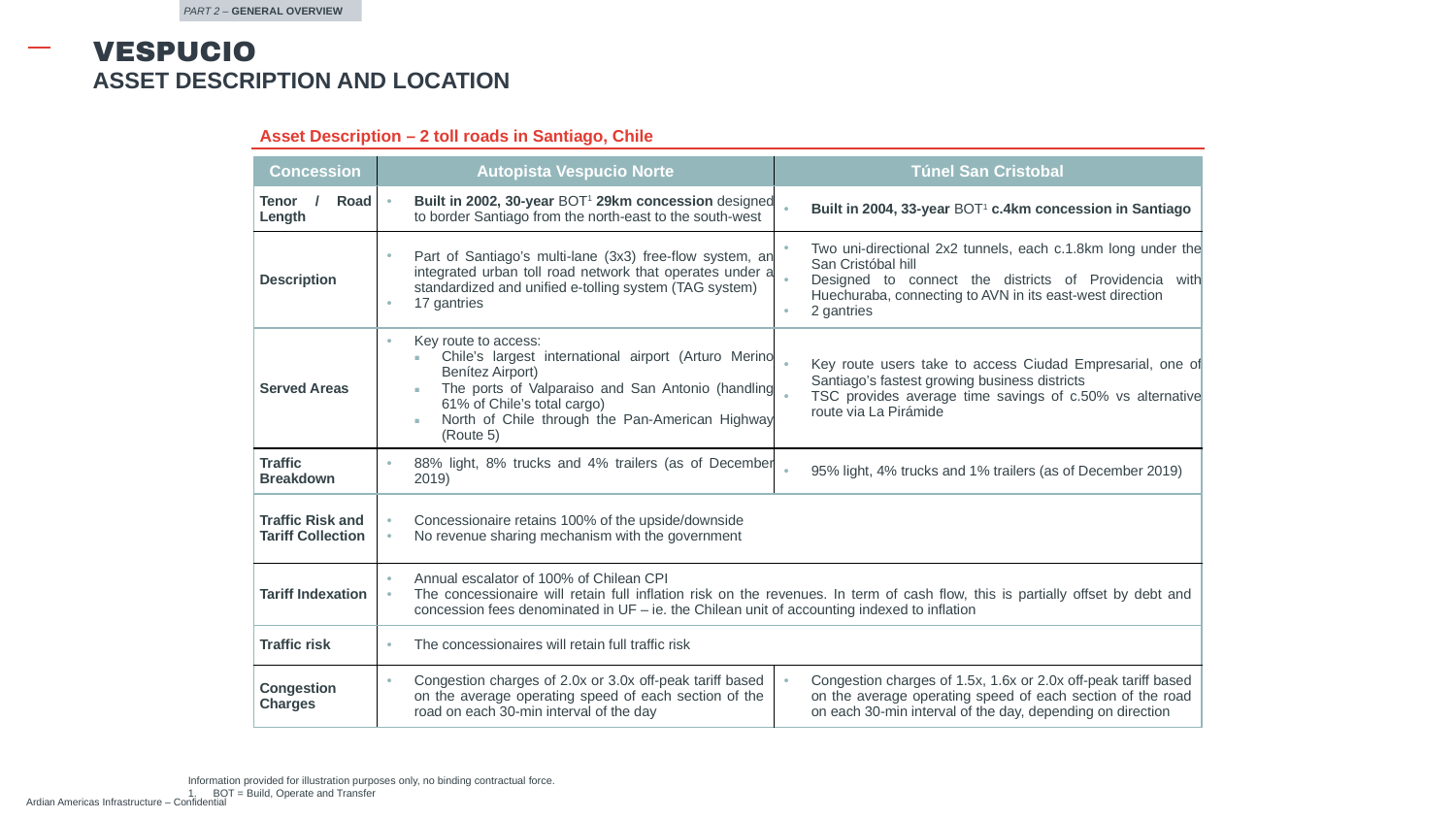

PART 2 – GENERAL OVERVIEW

# VESPUCIO
ASSET DESCRIPTION AND LOCATION
Asset Description – 2 toll roads in Santiago, Chile
| Concession | Autopista Vespucio Norte | Túnel San Cristobal |
| --- | --- | --- |
| Tenor / Road Length | Built in 2002, 30-year BOT1 29km concession designed to border Santiago from the north-east to the south-west | Built in 2004, 33-year BOT1 c.4km concession in Santiago |
| Description | Part of Santiago’s multi-lane (3x3) free-flow system, an integrated urban toll road network that operates under a standardized and unified e-tolling system (TAG system) 17 gantries | Two uni-directional 2x2 tunnels, each c.1.8km long under the San Cristóbal hill Designed to connect the districts of Providencia with Huechuraba, connecting to AVN in its east-west direction 2 gantries |
| Served Areas | Key route to access: Chile’s largest international airport (Arturo Merino Benítez Airport) The ports of Valparaiso and San Antonio (handling 61% of Chile’s total cargo) North of Chile through the Pan-American Highway (Route 5) | Key route users take to access Ciudad Empresarial, one of Santiago’s fastest growing business districts TSC provides average time savings of c.50% vs alternative route via La Pirámide |
| Traffic Breakdown | 88% light, 8% trucks and 4% trailers (as of December 2019) | 95% light, 4% trucks and 1% trailers (as of December 2019) |
| Traffic Risk and Tariff Collection | Concessionaire retains 100% of the upside/downside No revenue sharing mechanism with the government |  |
| Tariff Indexation | Annual escalator of 100% of Chilean CPI The concessionaire will retain full inflation risk on the revenues. In term of cash flow, this is partially offset by debt and concession fees denominated in UF – ie. the Chilean unit of accounting indexed to inflation |  |
| Traffic risk | The concessionaires will retain full traffic risk |  |
| Congestion Charges | Congestion charges of 2.0x or 3.0x off-peak tariff based on the average operating speed of each section of the road on each 30-min interval of the day | Congestion charges of 1.5x, 1.6x or 2.0x off-peak tariff based on the average operating speed of each section of the road on each 30-min interval of the day, depending on direction |
Information provided for illustration purposes only, no binding contractual force.
BOT = Build, Operate and Transfer